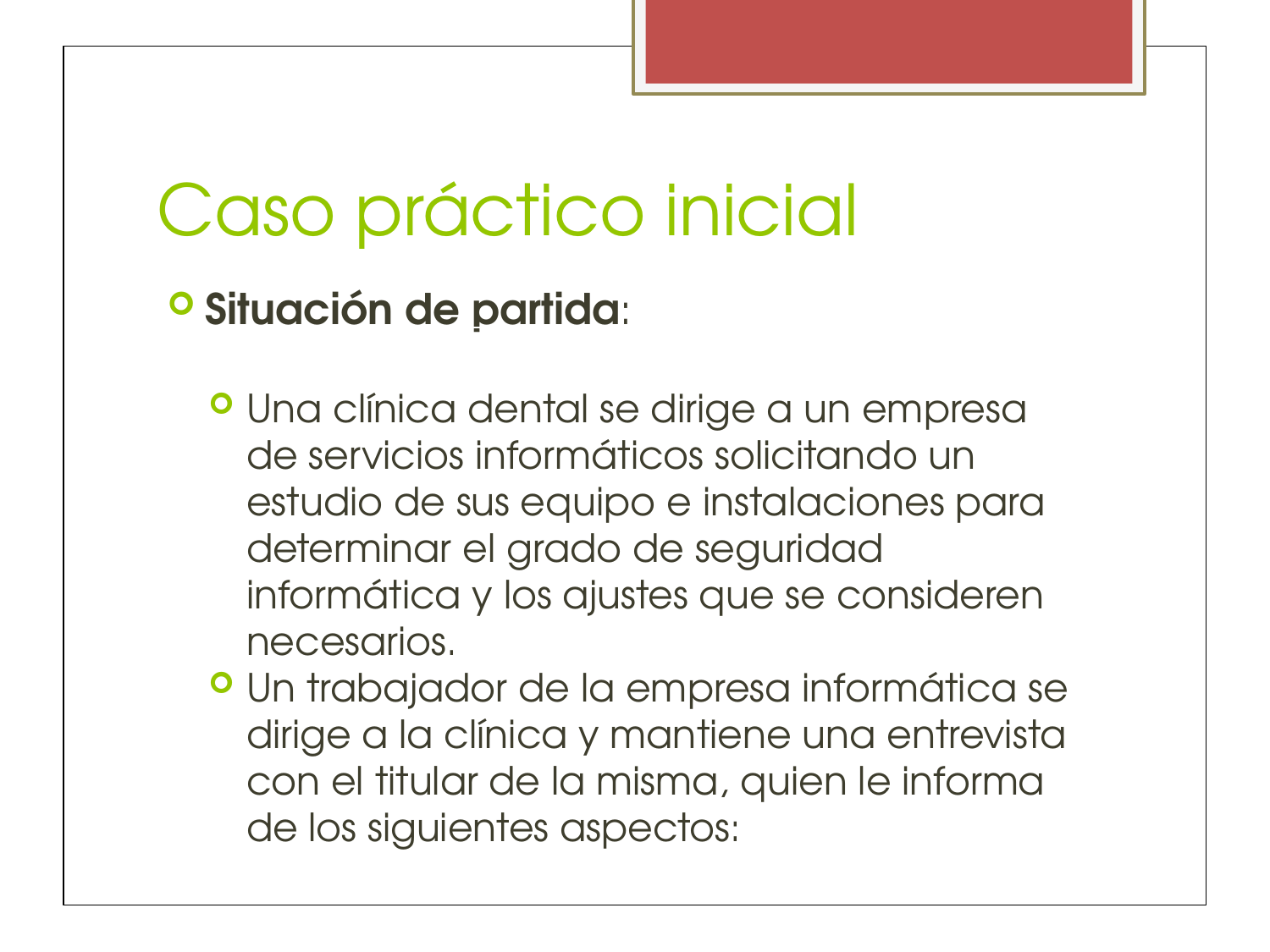

Caso práctico inicial
Situación de partida:

Una clínica dental se dirige a un empresa de servicios informáticos solicitando un estudio de sus equipo e instalaciones para determinar el grado de seguridad informática y los ajustes que se consideren necesarios.
Un trabajador de la empresa informática se dirige a la clínica y mantiene una entrevista con el titular de la misma, quien le informa de los siguientes aspectos: